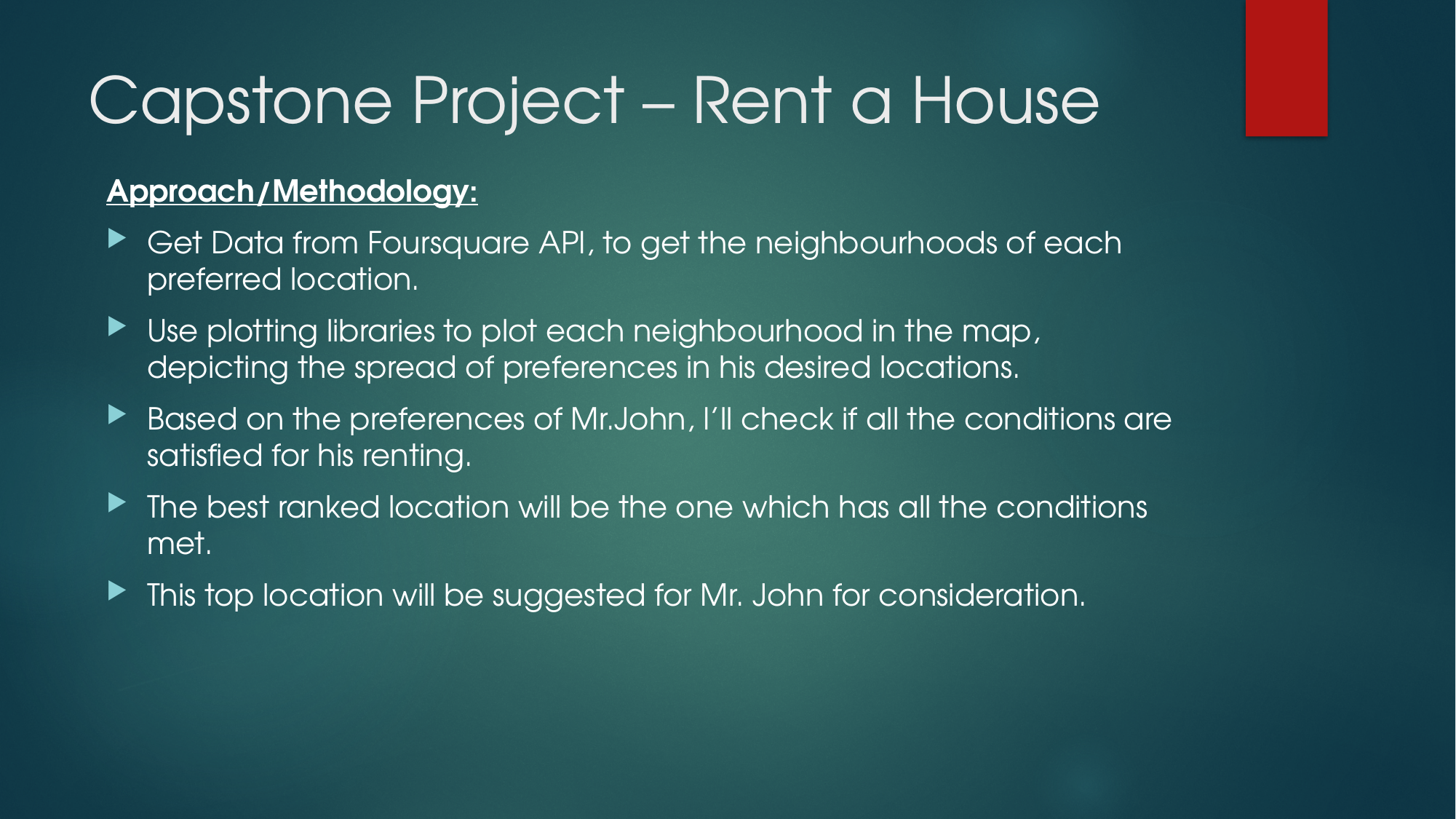

# Capstone Project – Rent a House
Approach/Methodology:
Get Data from Foursquare API, to get the neighbourhoods of each preferred location.
Use plotting libraries to plot each neighbourhood in the map, depicting the spread of preferences in his desired locations.
Based on the preferences of Mr.John, I’ll check if all the conditions are satisfied for his renting.
The best ranked location will be the one which has all the conditions met.
This top location will be suggested for Mr. John for consideration.